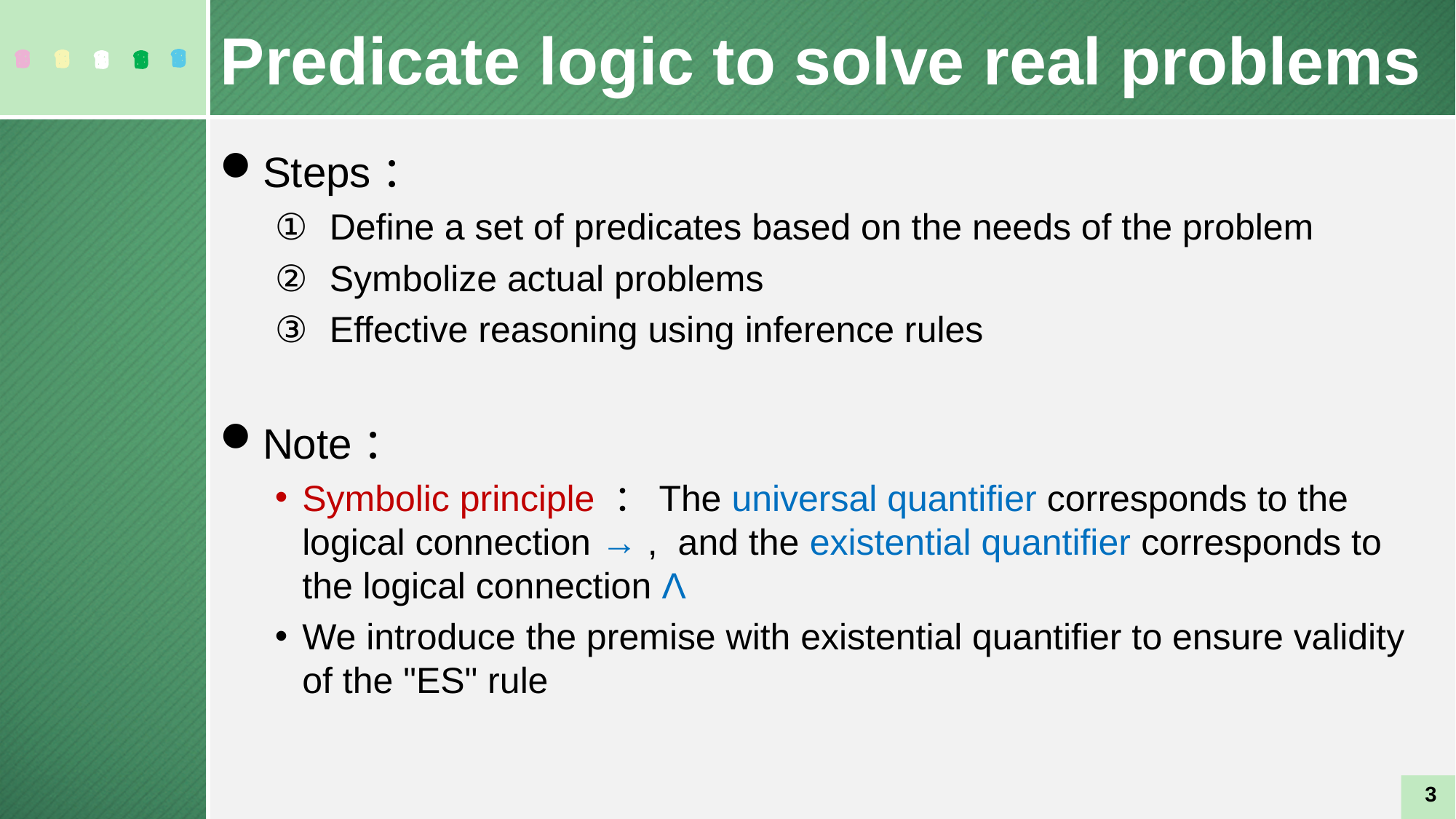

Predicate logic to solve real problems

Steps：
Define a set of predicates based on the needs of the problem
Symbolize actual problems
Effective reasoning using inference rules

Note：
Symbolic principle ：The universal quantifier corresponds to the logical connection → ,  and the existential quantifier corresponds to the logical connection Λ
We introduce the premise with existential quantifier to ensure validity of the "ES" rule
3